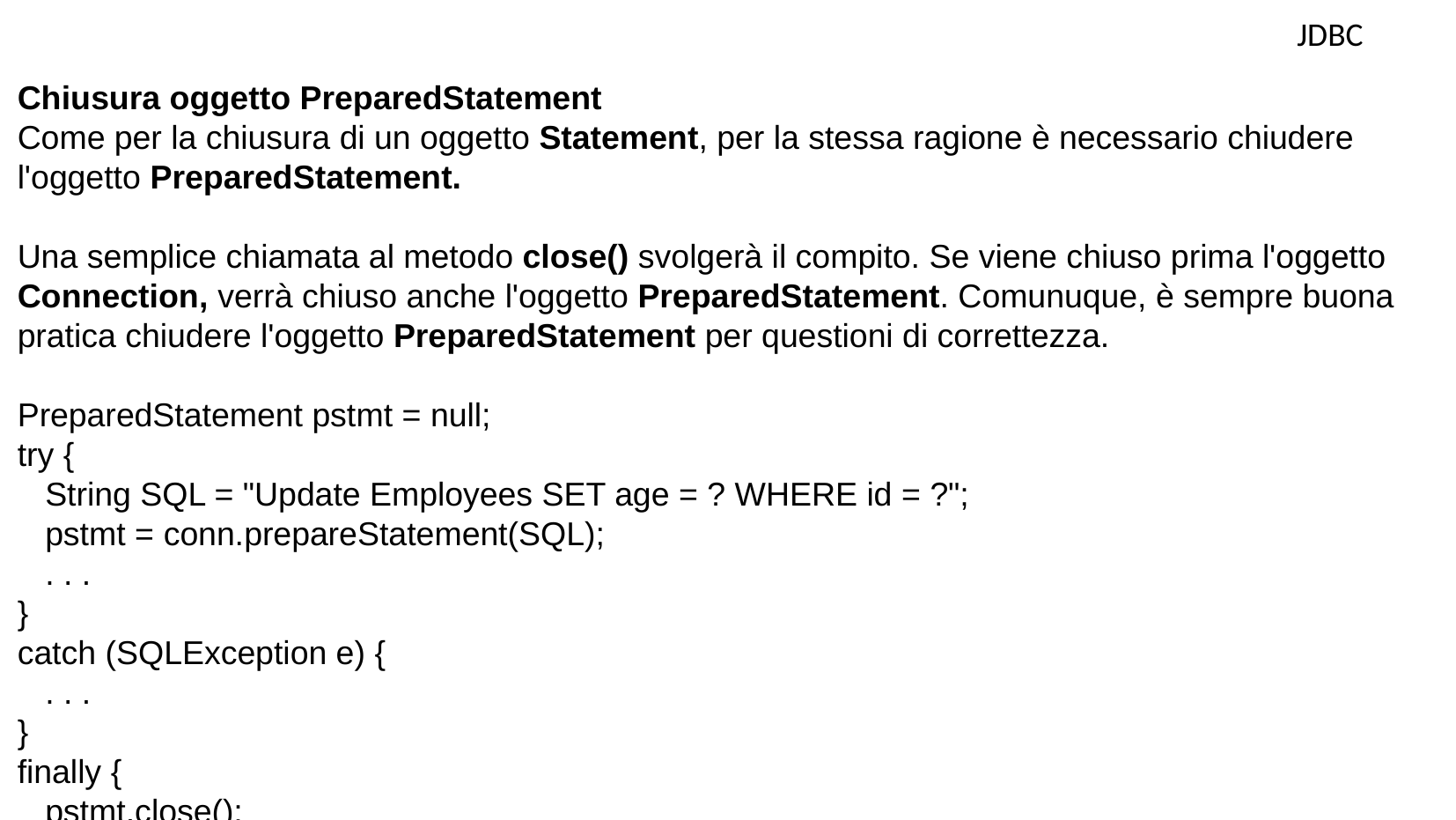

JDBC
Chiusura oggetto PreparedStatement
Come per la chiusura di un oggetto Statement, per la stessa ragione è necessario chiudere l'oggetto PreparedStatement.

Una semplice chiamata al metodo close() svolgerà il compito. Se viene chiuso prima l'oggetto Connection, verrà chiuso anche l'oggetto PreparedStatement. Comunuque, è sempre buona pratica chiudere l'oggetto PreparedStatement per questioni di correttezza.

PreparedStatement pstmt = null;
try {
   String SQL = "Update Employees SET age = ? WHERE id = ?";
   pstmt = conn.prepareStatement(SQL);
   . . .
}
catch (SQLException e) {
   . . .
}
finally {
   pstmt.close();
}

Per una migliore comprensione si studi il codice di esempio JDBC_PreparedStatement_example.java.